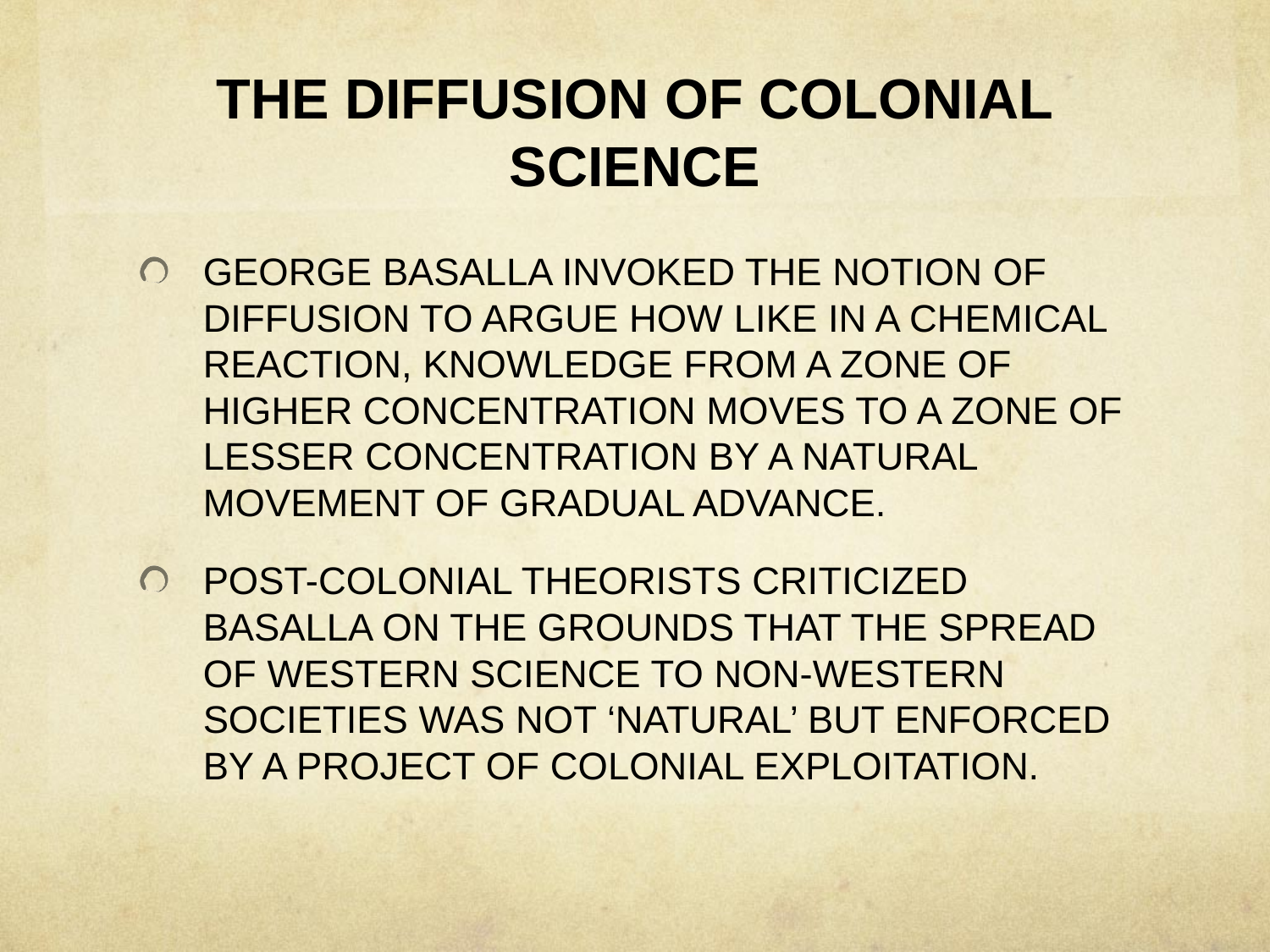

# THE DIFFUSION OF COLONIAL SCIENCE
GEORGE BASALLA INVOKED THE NOTION OF DIFFUSION TO ARGUE HOW LIKE IN A CHEMICAL REACTION, KNOWLEDGE FROM A ZONE OF HIGHER CONCENTRATION MOVES TO A ZONE OF LESSER CONCENTRATION BY A NATURAL MOVEMENT OF GRADUAL ADVANCE.
POST-COLONIAL THEORISTS CRITICIZED BASALLA ON THE GROUNDS THAT THE SPREAD OF WESTERN SCIENCE TO NON-WESTERN SOCIETIES WAS NOT ‘NATURAL’ BUT ENFORCED BY A PROJECT OF COLONIAL EXPLOITATION.